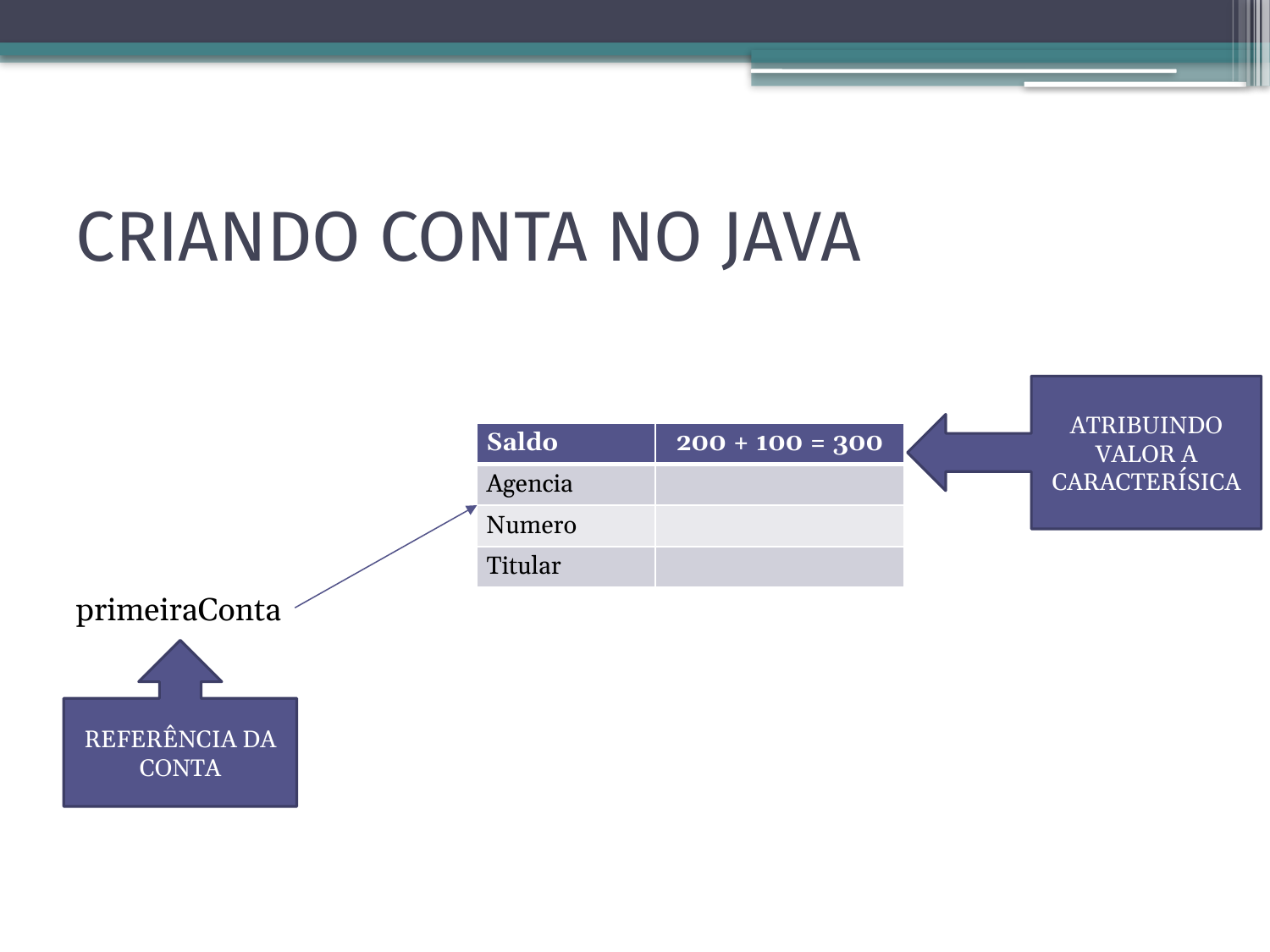

# CRIANDO CONTA NO JAVA

ATRIBUINDO VALOR A CARACTERÍSICA
| Saldo | 200 + 100 = 300 |
| --- | --- |
| Agencia |  |
| Numero |  |
| Titular |  |
primeiraConta
REFERÊNCIA DA CONTA